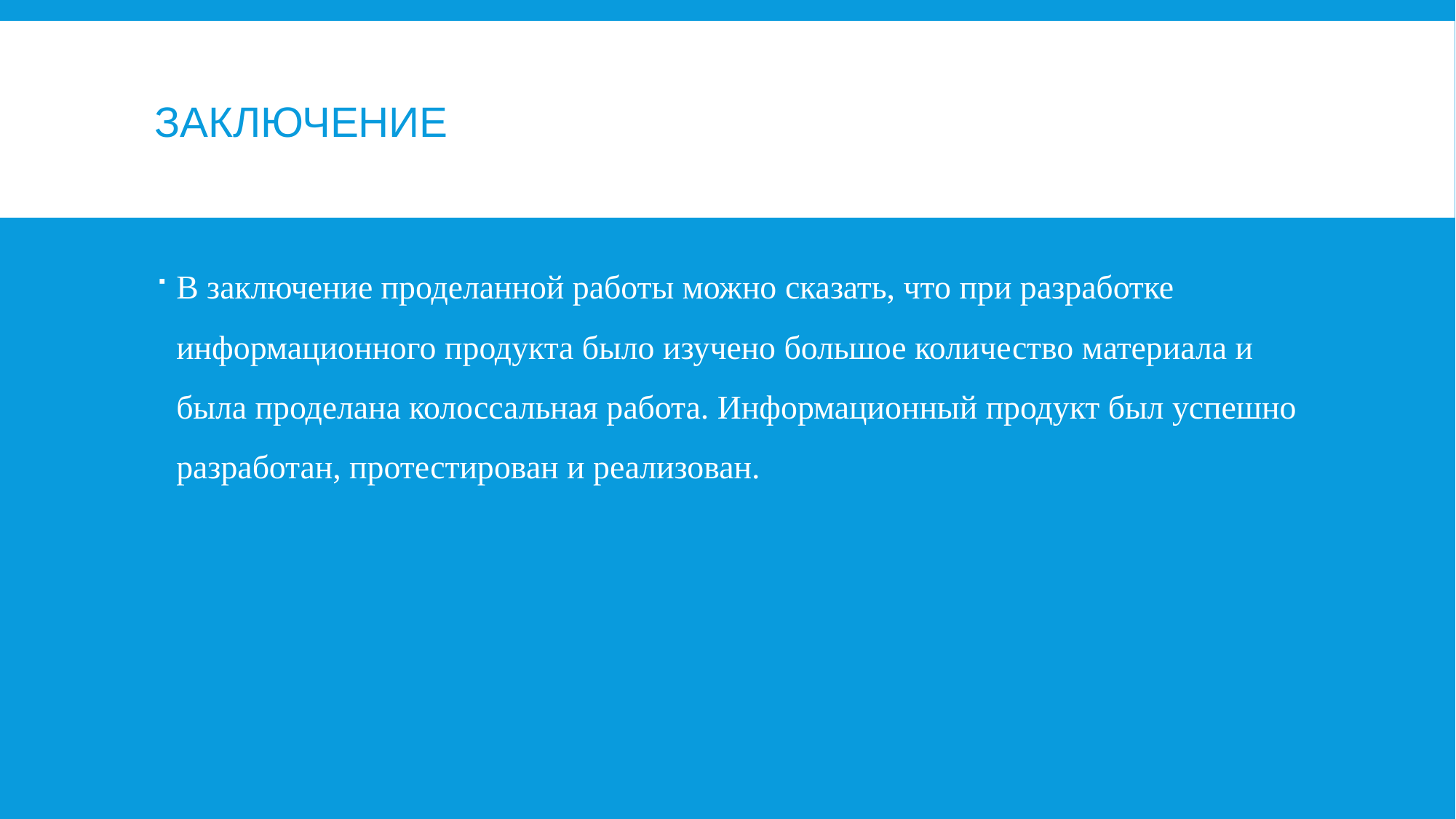

# заключение
В заключение проделанной работы можно сказать, что при разработке информационного продукта было изучено большое количество материала и была проделана колоссальная работа. Информационный продукт был успешно разработан, протестирован и реализован.